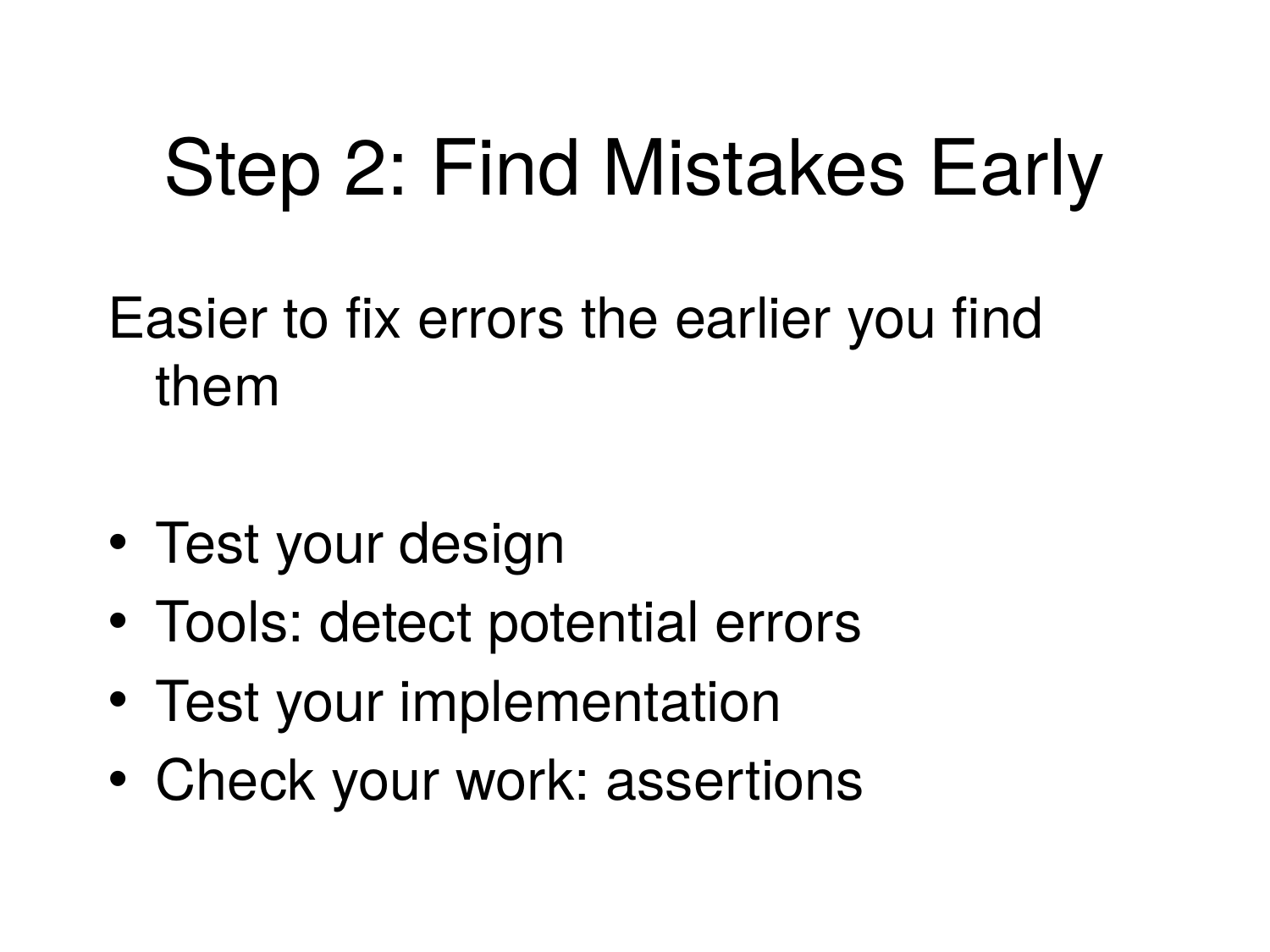

# Step 2: Find Mistakes Early
Easier to fix errors the earlier you find them

Test your design
Tools: detect potential errors
Test your implementation
Check your work: assertions